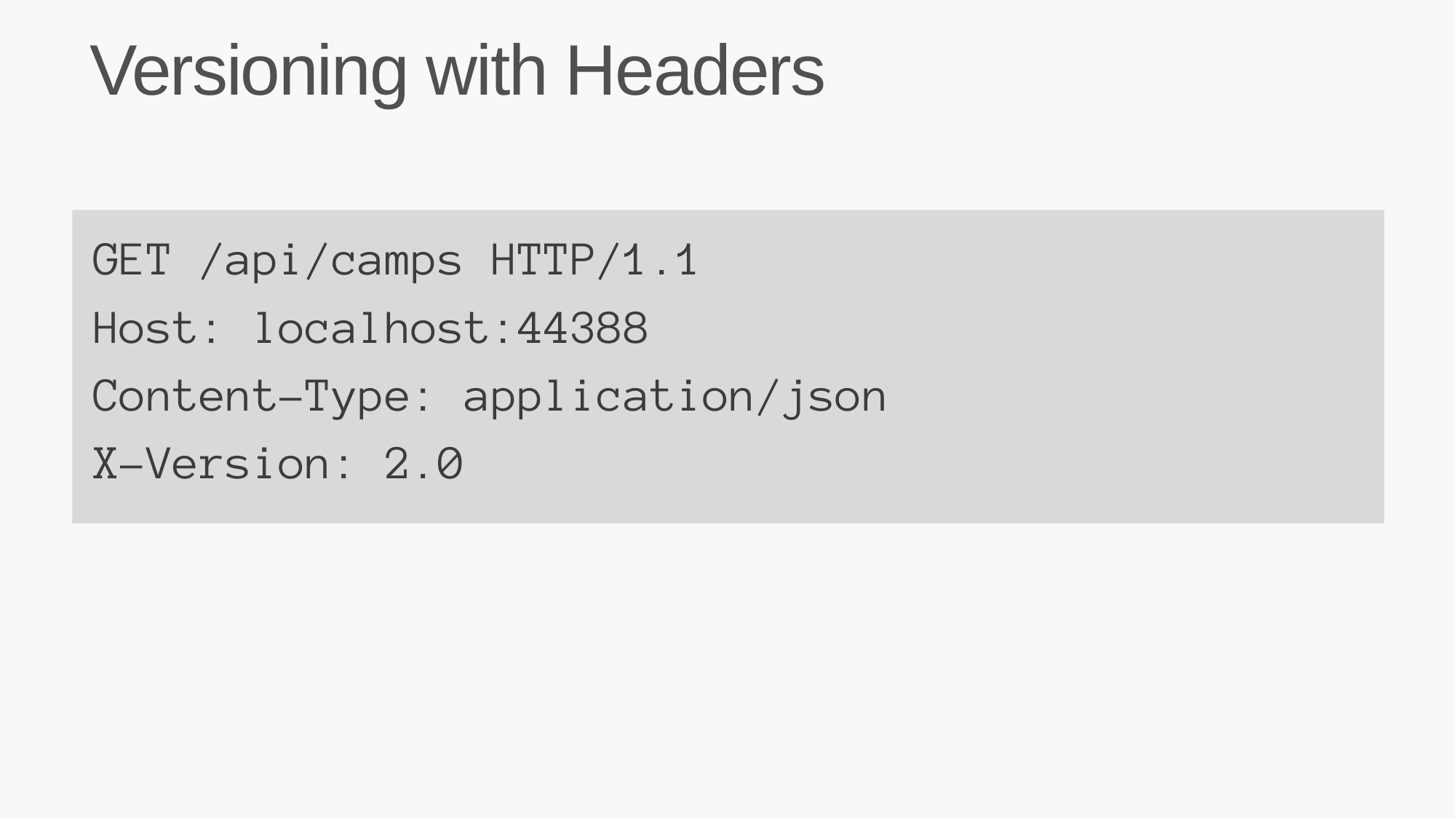

# Versioning with Headers
GET /api/camps HTTP/1.1
Host: localhost:44388
Content-Type: application/json
X-Version: 2.0